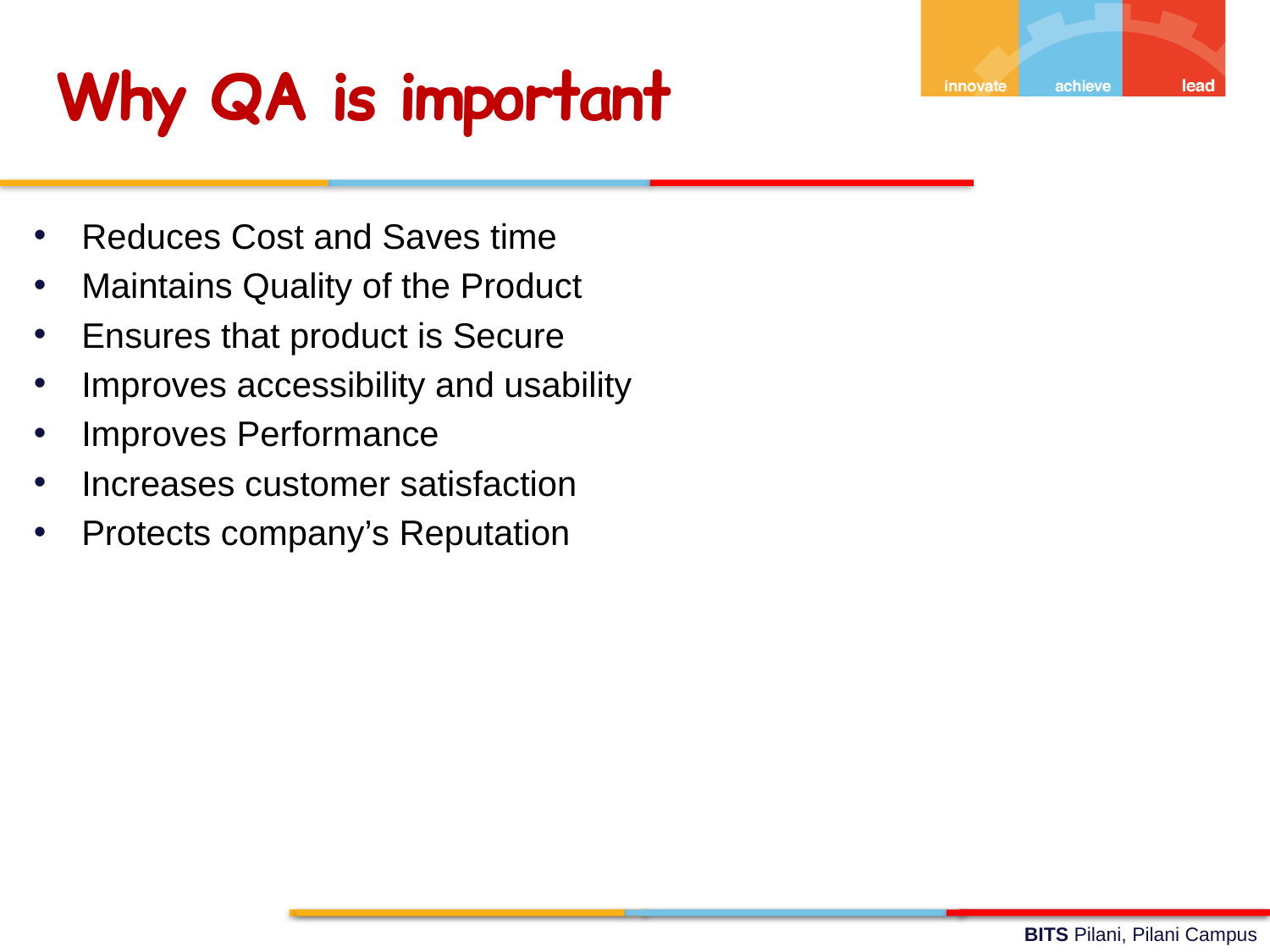

Why QA is important
Reduces Cost and Saves time
Maintains Quality of the Product
Ensures that product is Secure
Improves accessibility and usability
Improves Performance
Increases customer satisfaction
Protects company’s Reputation